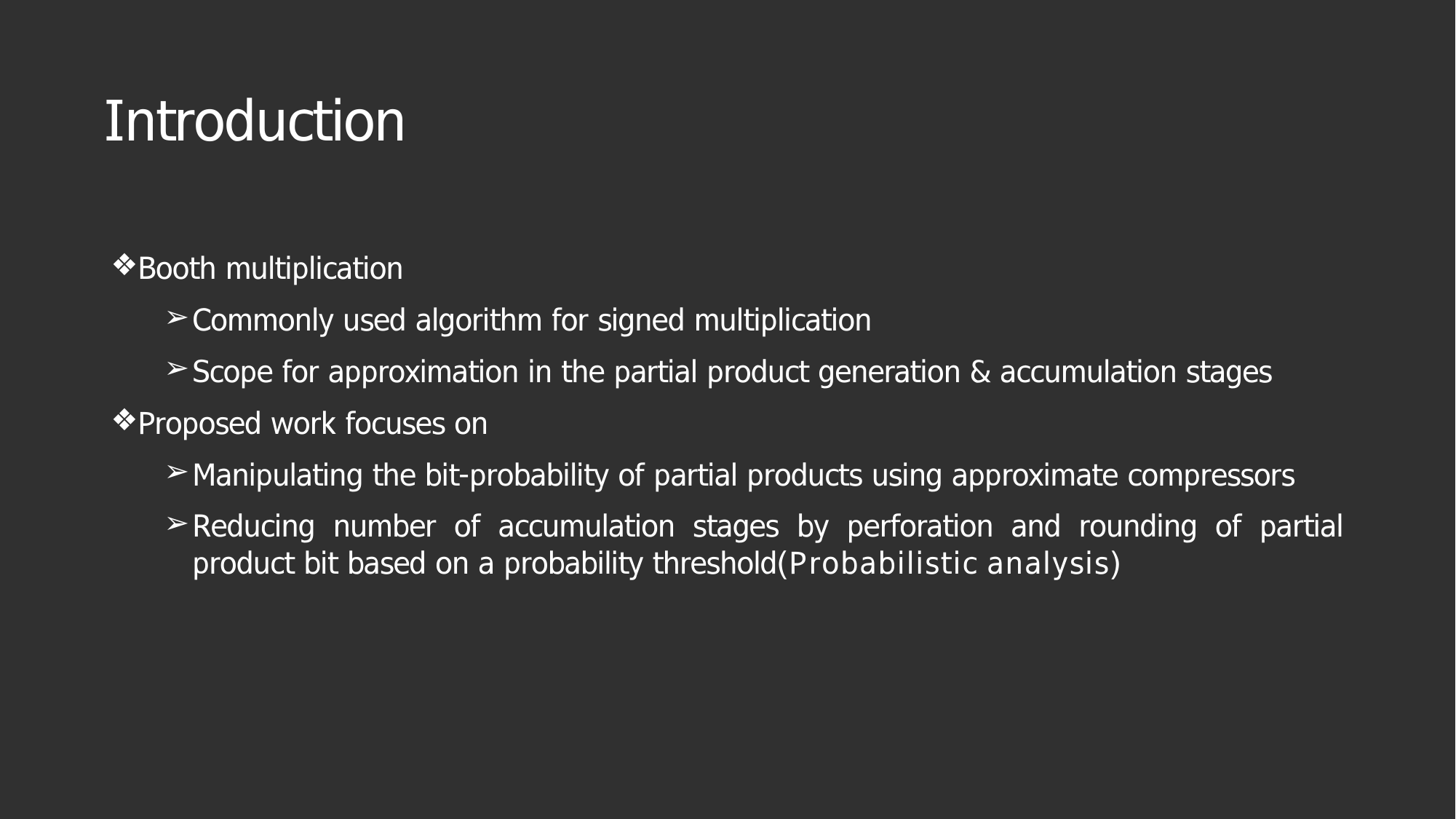

# Introduction
Booth multiplication
Commonly used algorithm for signed multiplication
Scope for approximation in the partial product generation & accumulation stages
Proposed work focuses on
Manipulating the bit-probability of partial products using approximate compressors
Reducing number of accumulation stages by perforation and rounding of partial product bit based on a probability threshold(Probabilistic analysis)